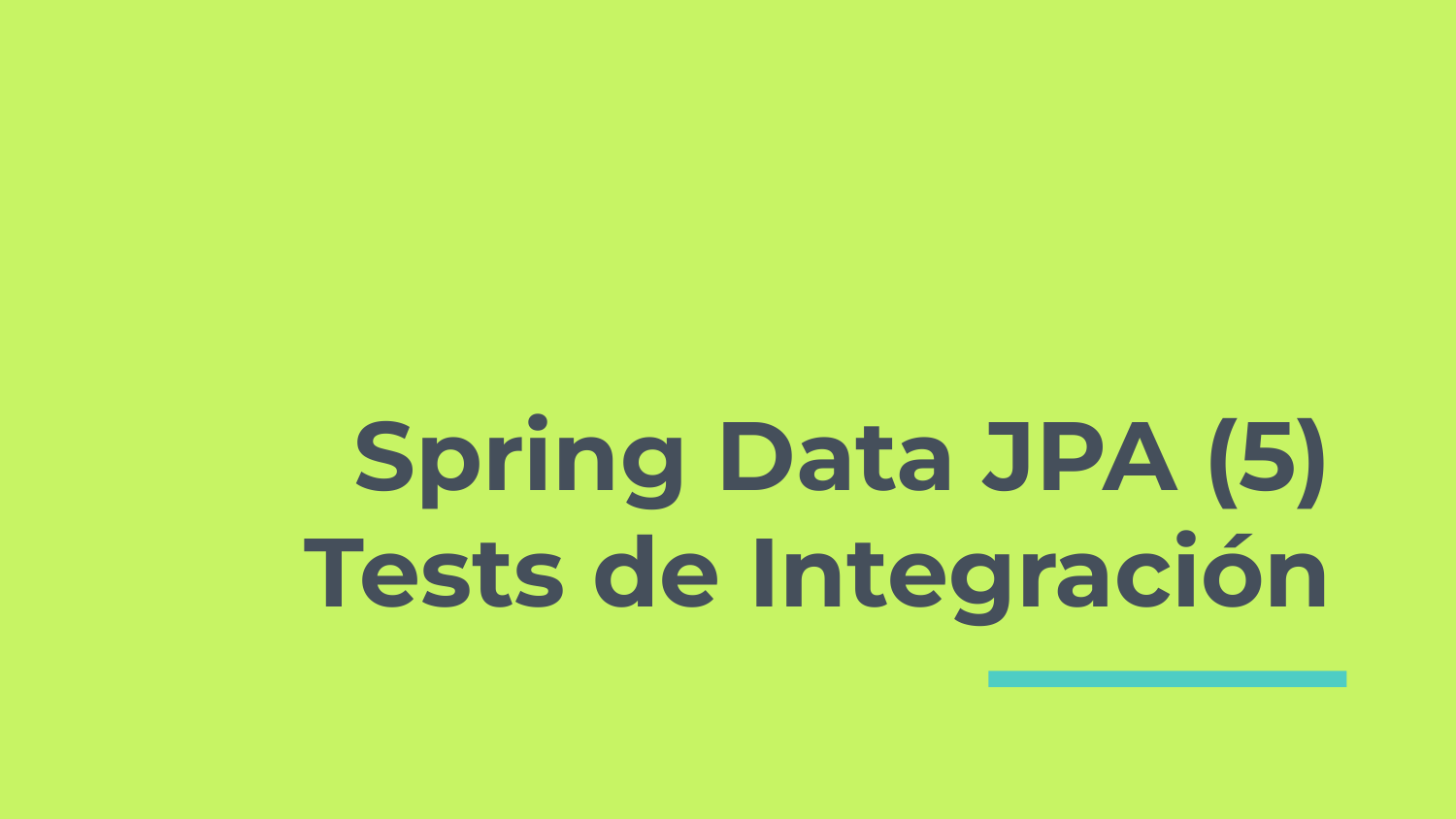

# Spring Data JPA (5)
Tests de Integración